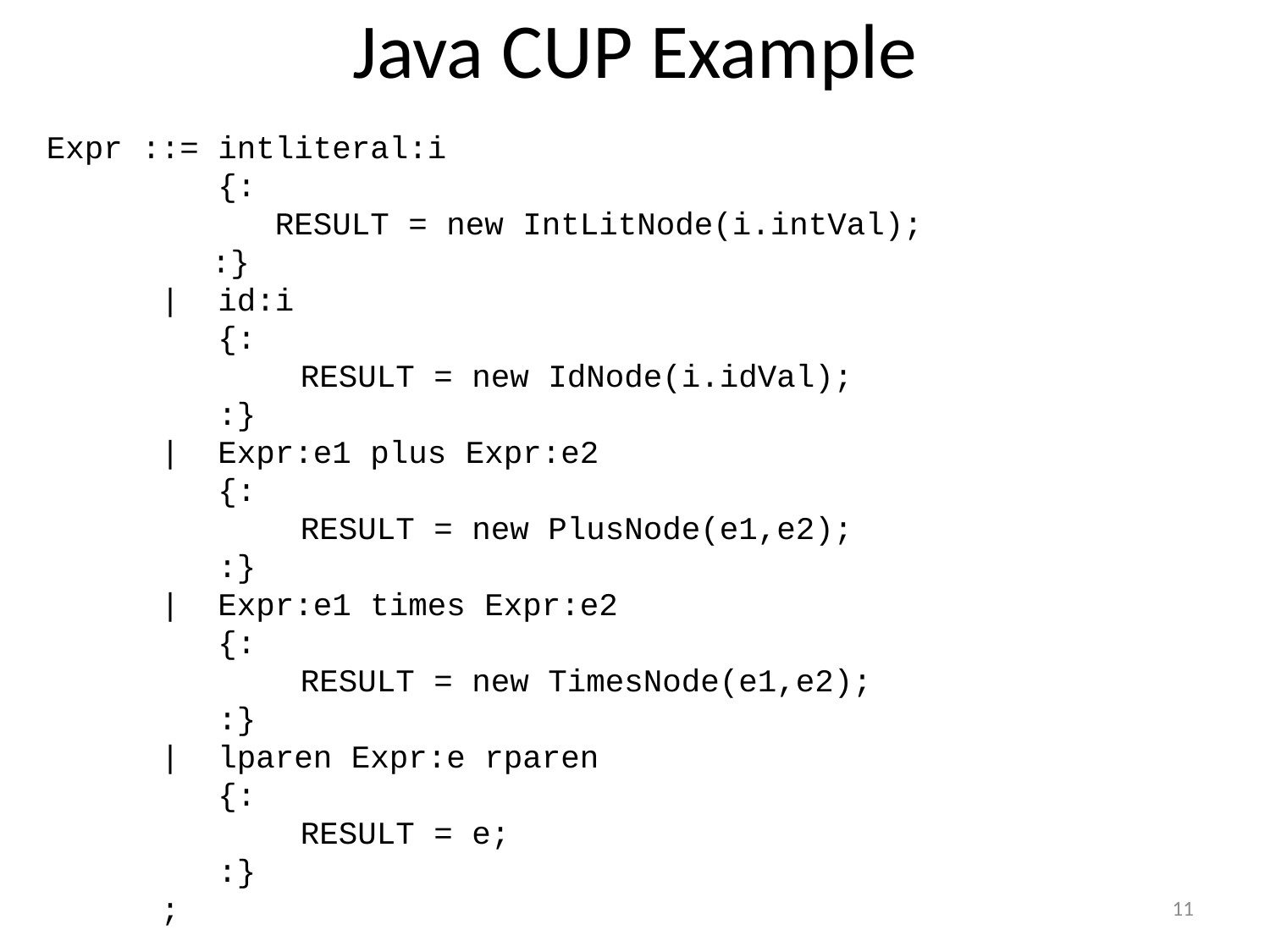

# Java CUP Example
Expr ::= intliteral:i
         {:
            RESULT = new IntLitNode(i.intVal);
	  :}
      |  id:i
         {:
		RESULT = new IdNode(i.idVal);
         :}
      |  Expr:e1 plus Expr:e2
         {:
		RESULT = new PlusNode(e1,e2);
         :}
      |  Expr:e1 times Expr:e2
         {:
		RESULT = new TimesNode(e1,e2);
         :}
      |  lparen Expr:e rparen
         {:
		RESULT = e;
         :}
      ;
11